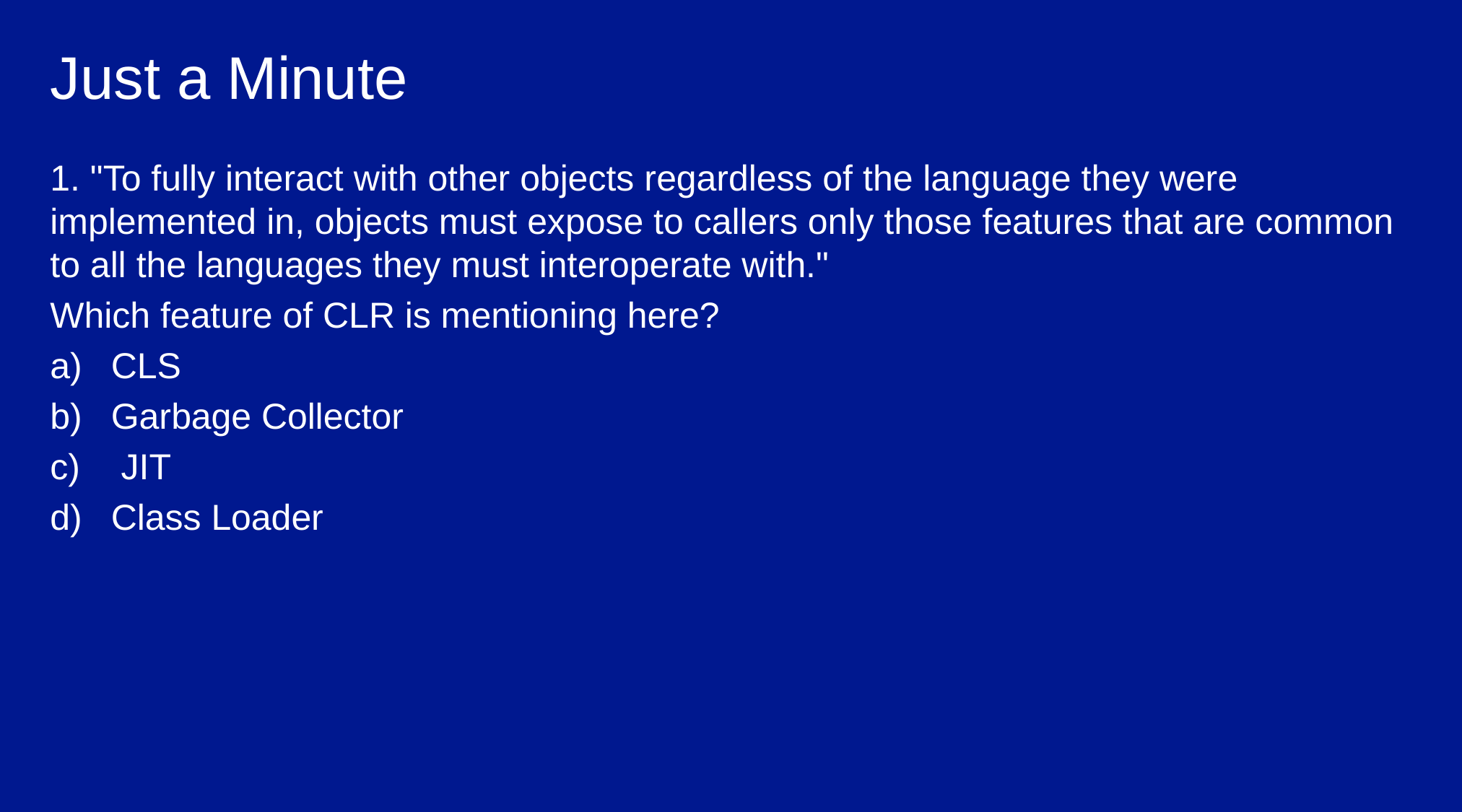

# Just a Minute
1. "To fully interact with other objects regardless of the language they were implemented in, objects must expose to callers only those features that are common to all the languages they must interoperate with."
Which feature of CLR is mentioning here?
CLS
Garbage Collector
 JIT
Class Loader